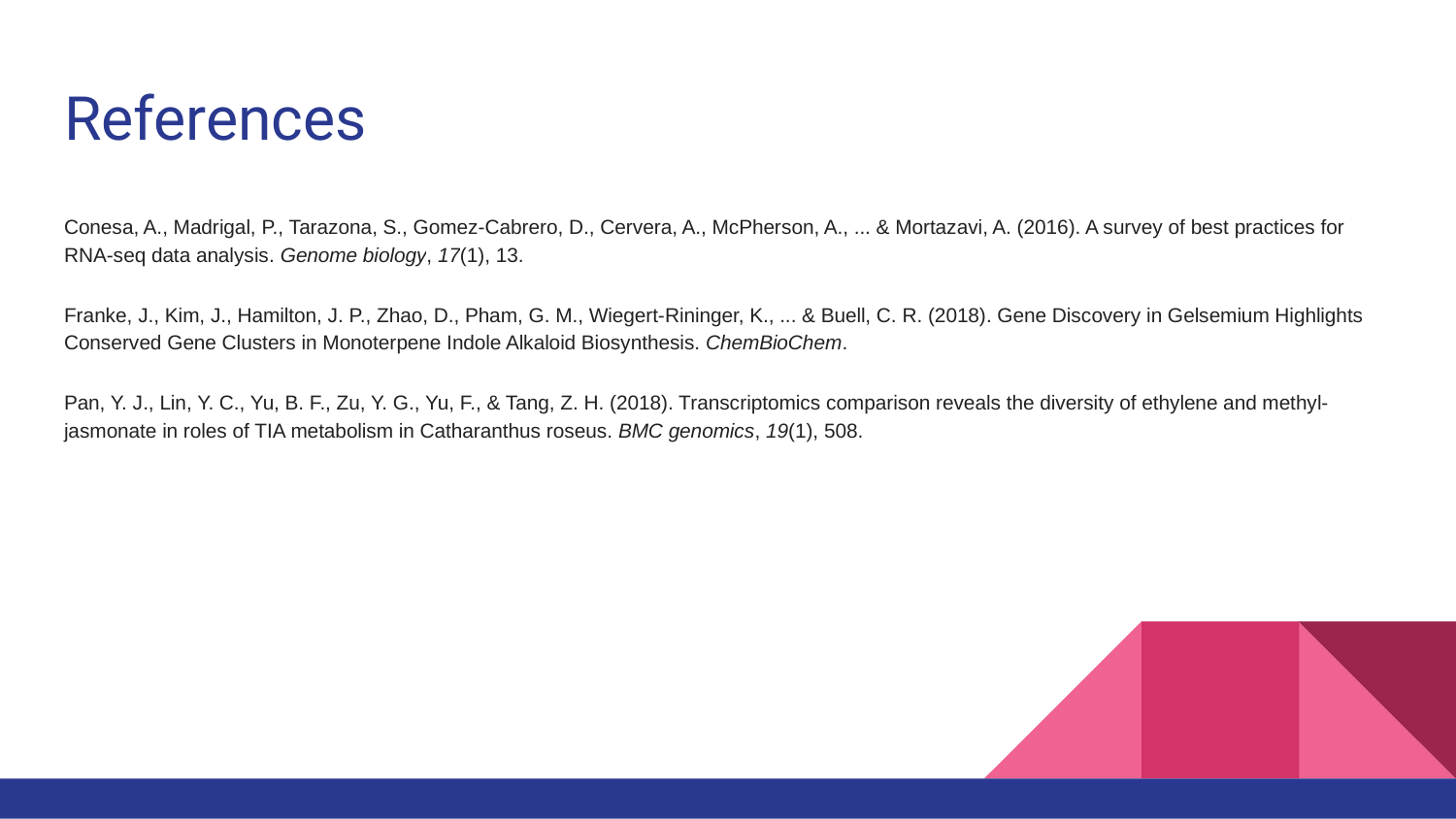

# References
Conesa, A., Madrigal, P., Tarazona, S., Gomez-Cabrero, D., Cervera, A., McPherson, A., ... & Mortazavi, A. (2016). A survey of best practices for RNA-seq data analysis. Genome biology, 17(1), 13.
Franke, J., Kim, J., Hamilton, J. P., Zhao, D., Pham, G. M., Wiegert‐Rininger, K., ... & Buell, C. R. (2018). Gene Discovery in Gelsemium Highlights Conserved Gene Clusters in Monoterpene Indole Alkaloid Biosynthesis. ChemBioChem.
Pan, Y. J., Lin, Y. C., Yu, B. F., Zu, Y. G., Yu, F., & Tang, Z. H. (2018). Transcriptomics comparison reveals the diversity of ethylene and methyl-jasmonate in roles of TIA metabolism in Catharanthus roseus. BMC genomics, 19(1), 508.